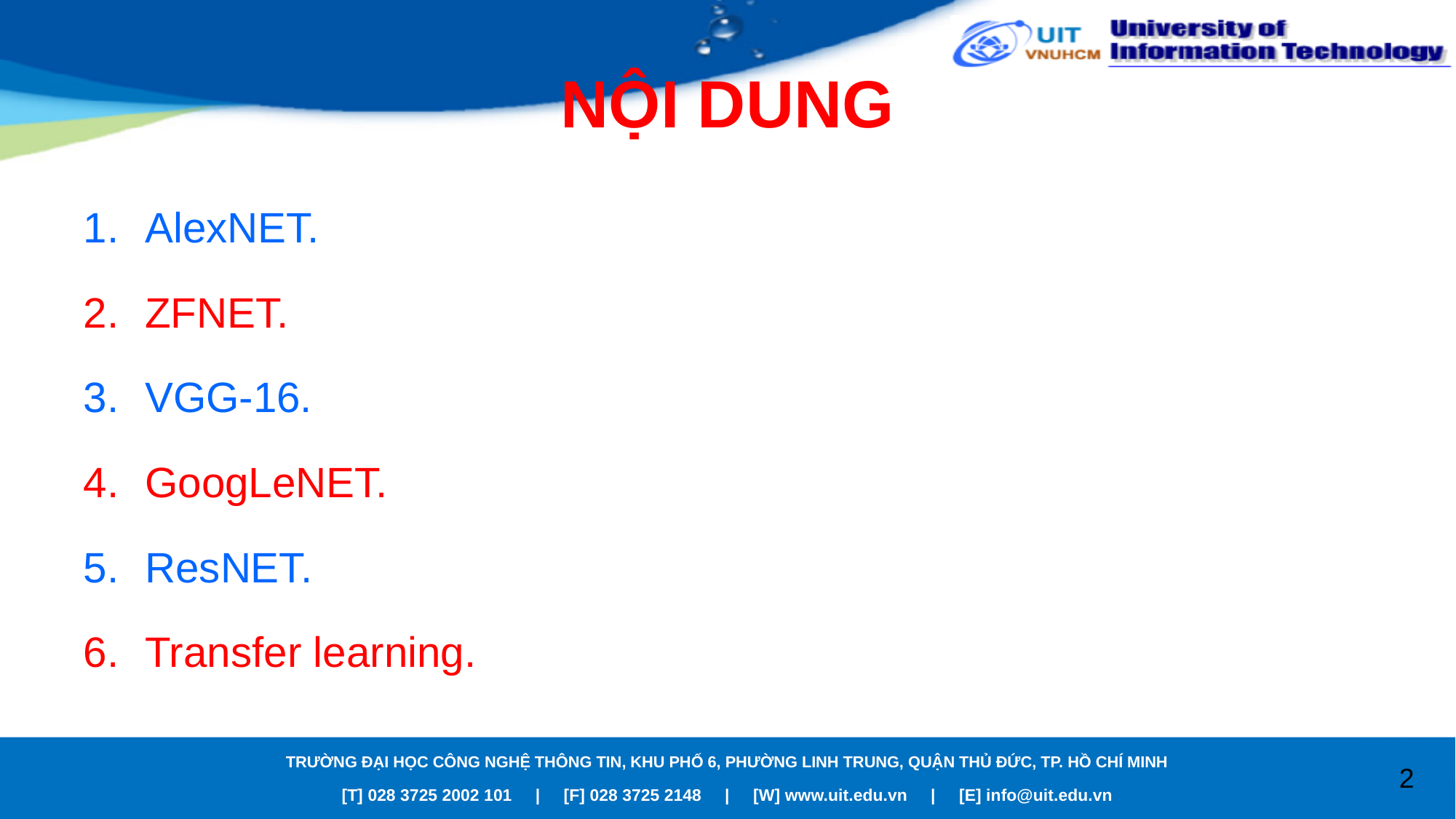

# NỘI DUNG
AlexNET.
ZFNET.
VGG-16.
GoogLeNET.
ResNET.
Transfer learning.